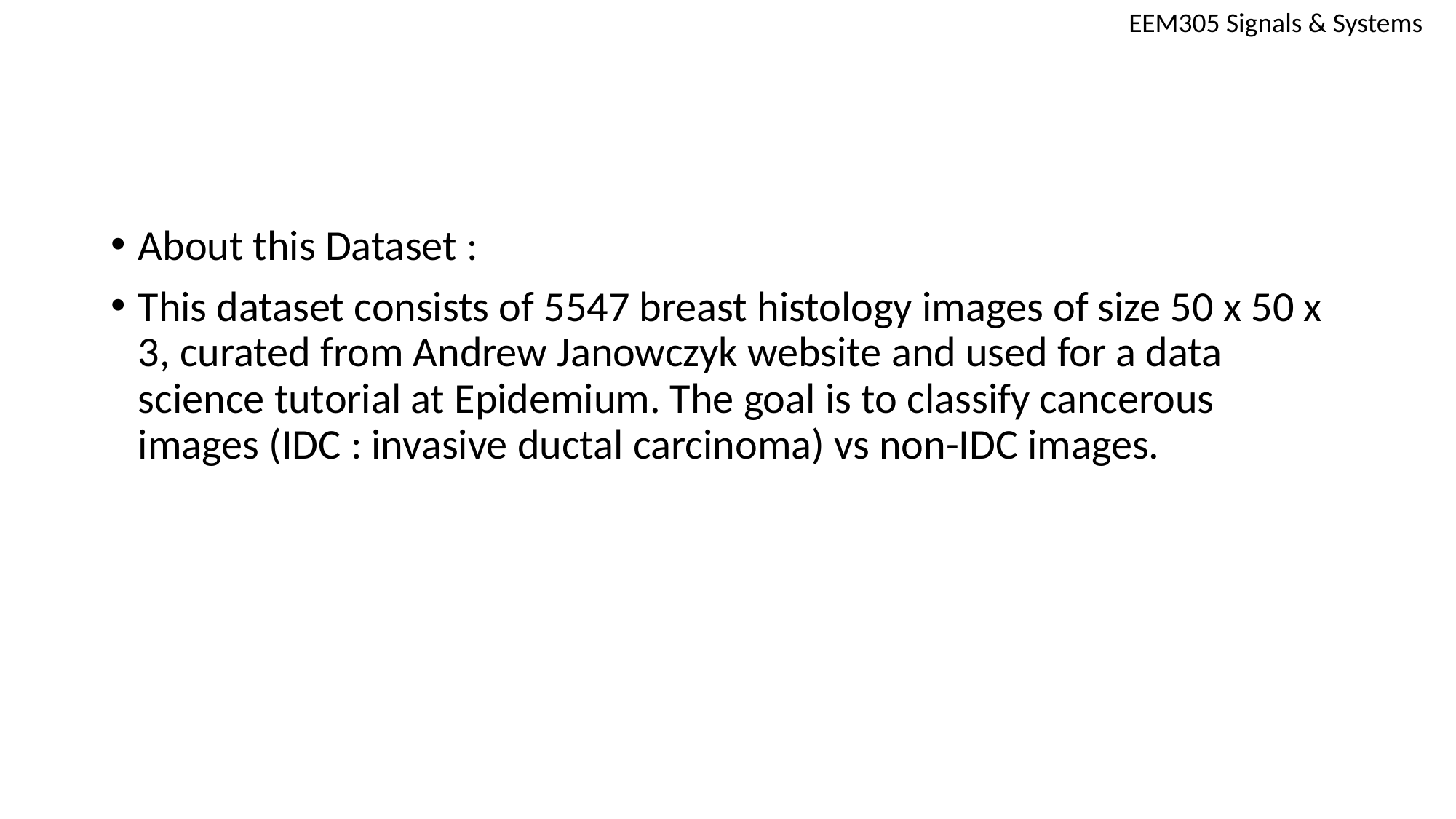

EEM305 Signals & Systems
#
About this Dataset :
This dataset consists of 5547 breast histology images of size 50 x 50 x 3, curated from Andrew Janowczyk website and used for a data science tutorial at Epidemium. The goal is to classify cancerous images (IDC : invasive ductal carcinoma) vs non-IDC images.